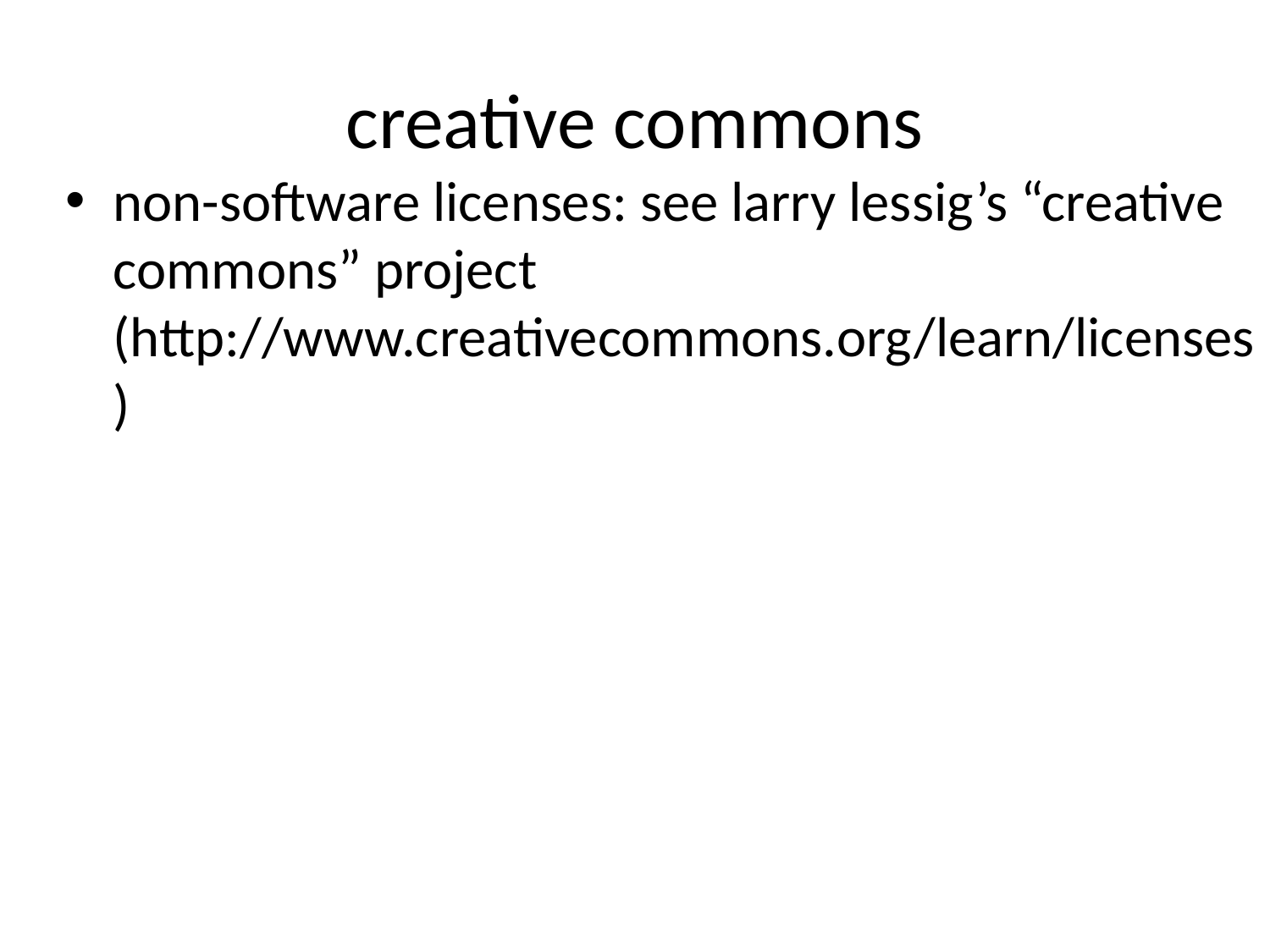

# creative commons
non-software licenses: see larry lessig’s “creative commons” project (http://www.creativecommons.org/learn/licenses)